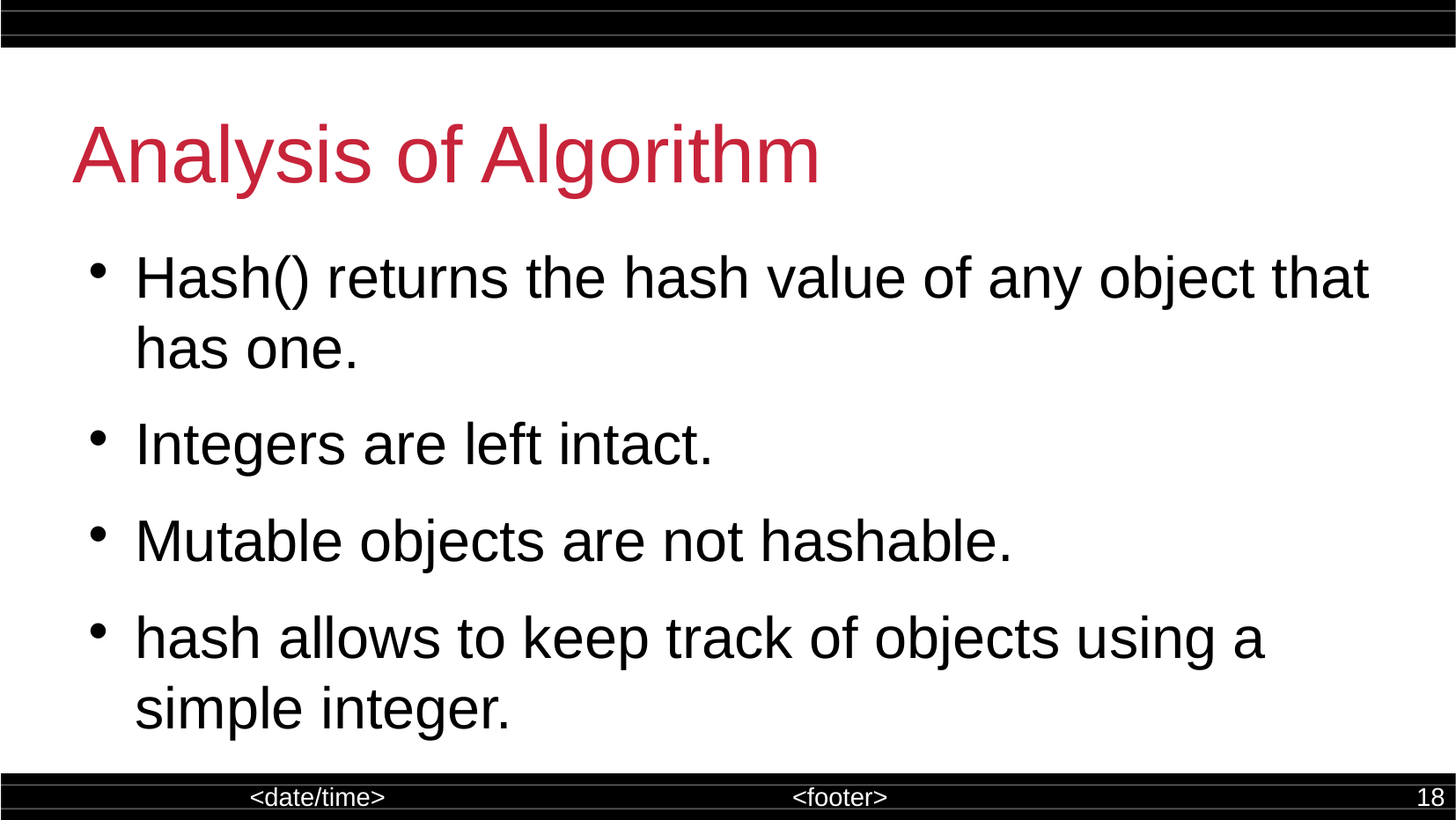

Analysis of Algorithm
Hash() returns the hash value of any object that has one.
Integers are left intact.
Mutable objects are not hashable.
hash allows to keep track of objects using a simple integer.